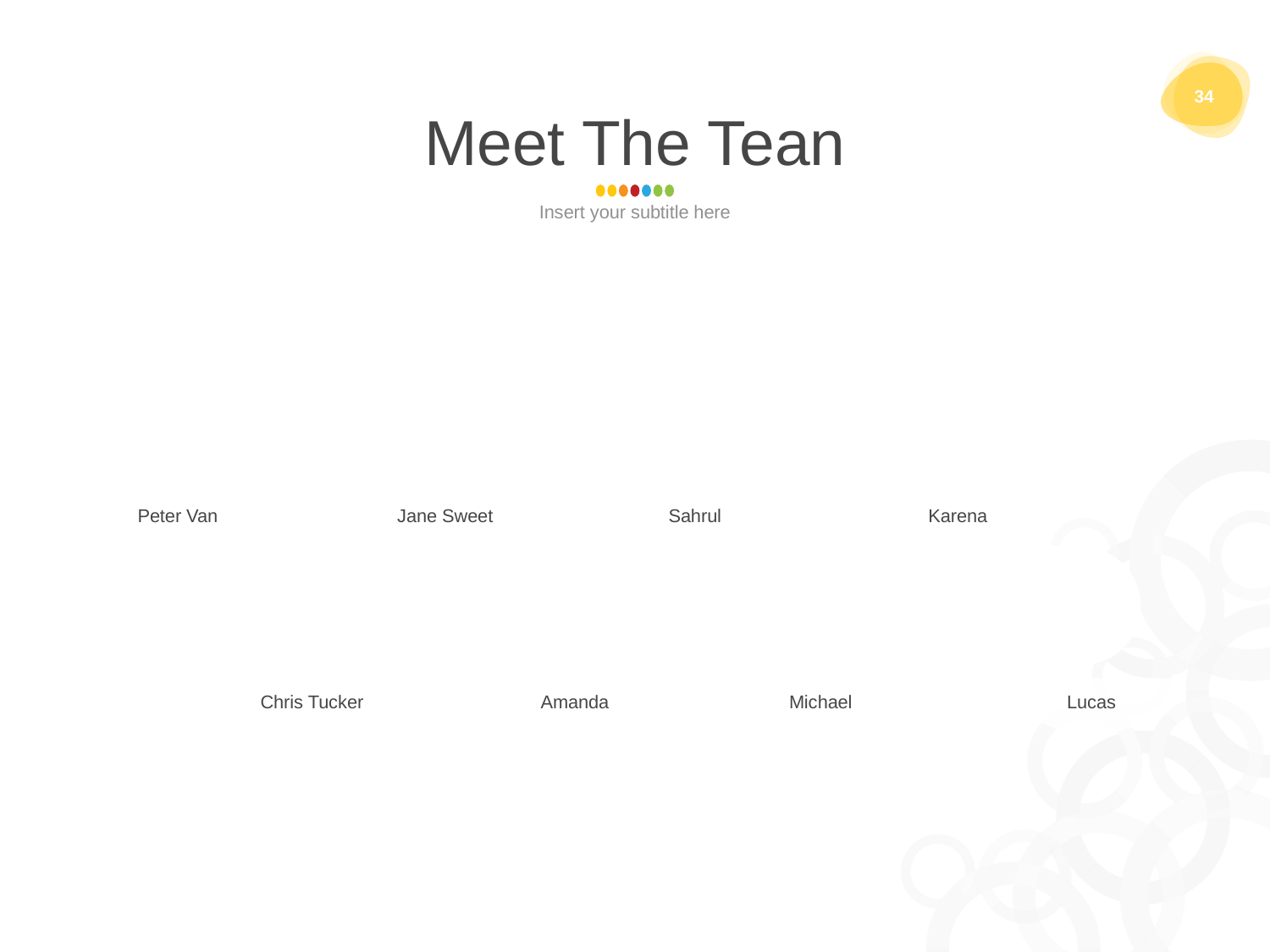

34
# Meet The Tean
Insert your subtitle here

Peter Van
Jane Sweet
Sahrul
Karena

Chris Tucker
Amanda
Michael
Lucas